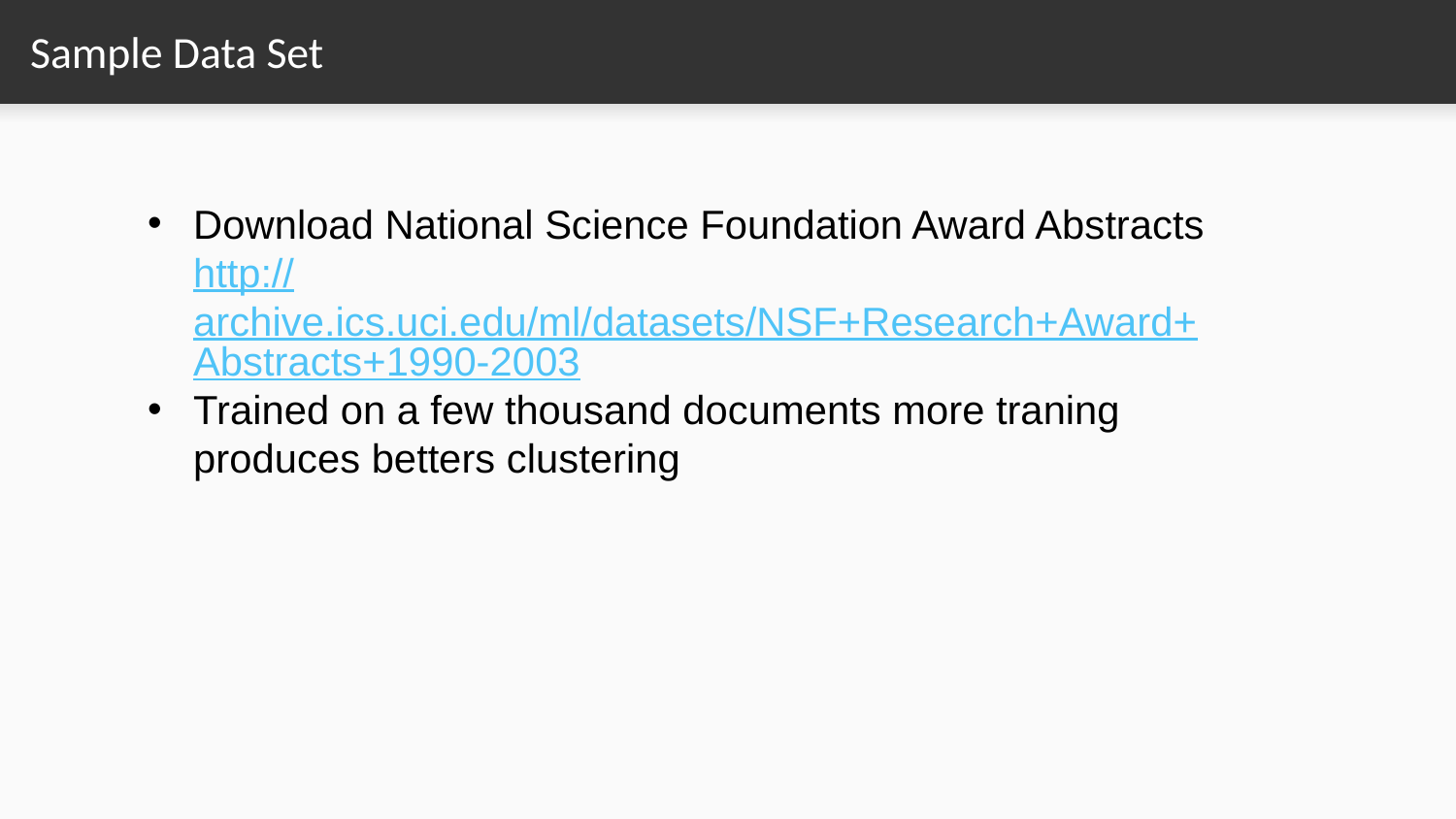

# Sample Data Set
Download National Science Foundation Award Abstracts http://archive.ics.uci.edu/ml/datasets/NSF+Research+Award+Abstracts+1990-2003
Trained on a few thousand documents more traning produces betters clustering